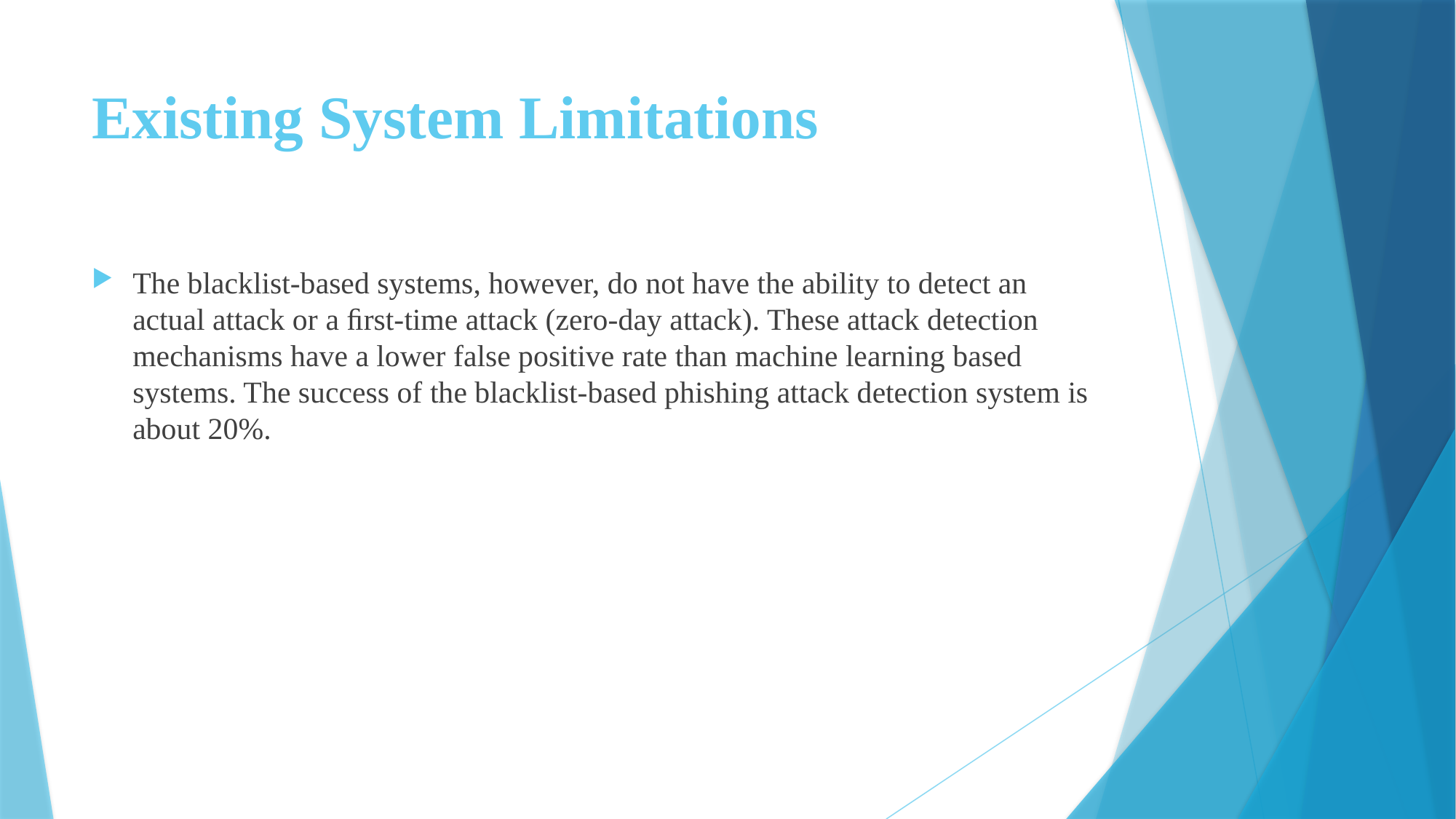

# Existing System Limitations
The blacklist-based systems, however, do not have the ability to detect an actual attack or a ﬁrst-time attack (zero-day attack). These attack detection mechanisms have a lower false positive rate than machine learning based systems. The success of the blacklist-based phishing attack detection system is about 20%.